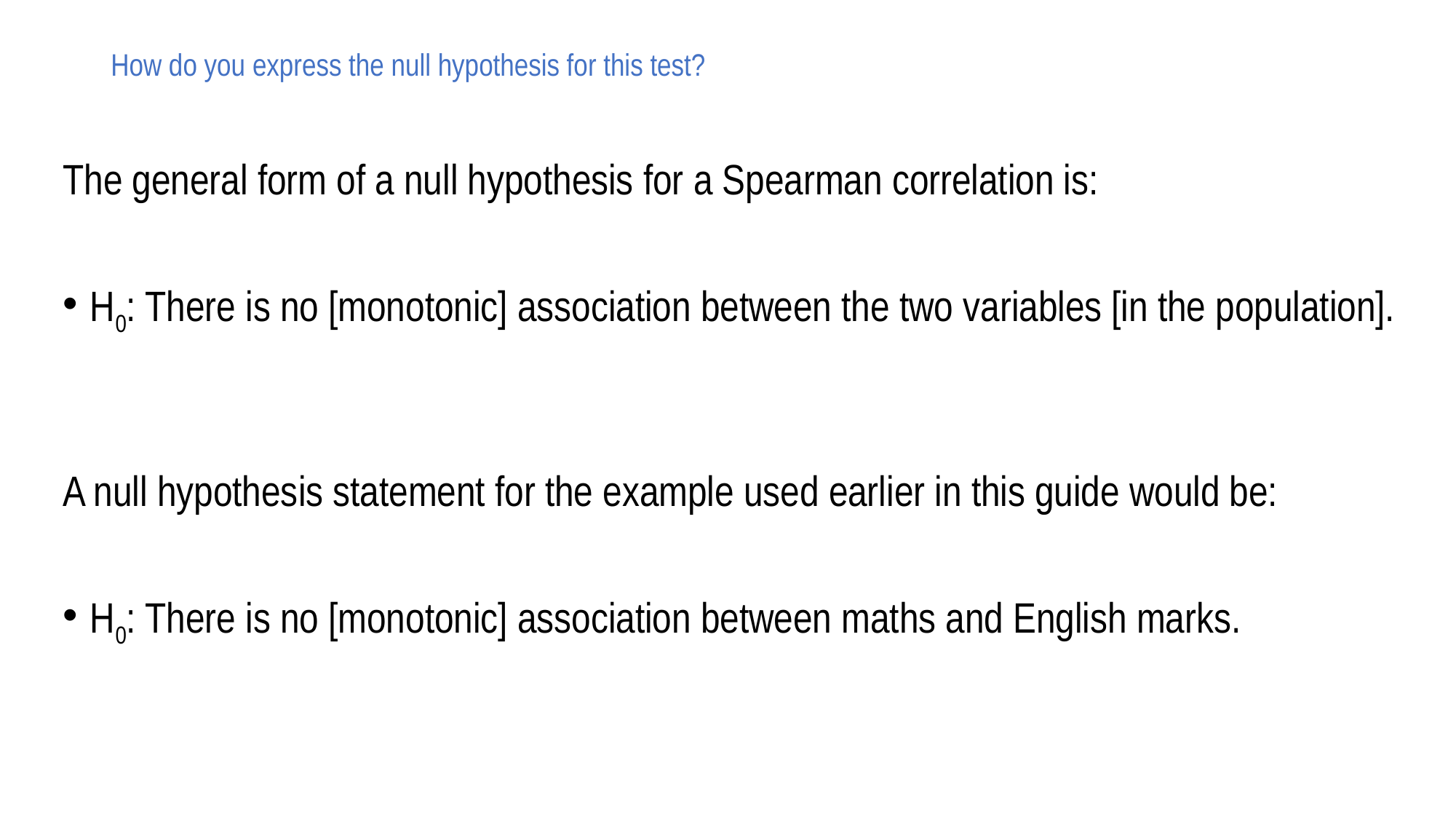

# How do you express the null hypothesis for this test?
The general form of a null hypothesis for a Spearman correlation is:

H0: There is no [monotonic] association between the two variables [in the population].

A null hypothesis statement for the example used earlier in this guide would be:

H0: There is no [monotonic] association between maths and English marks.